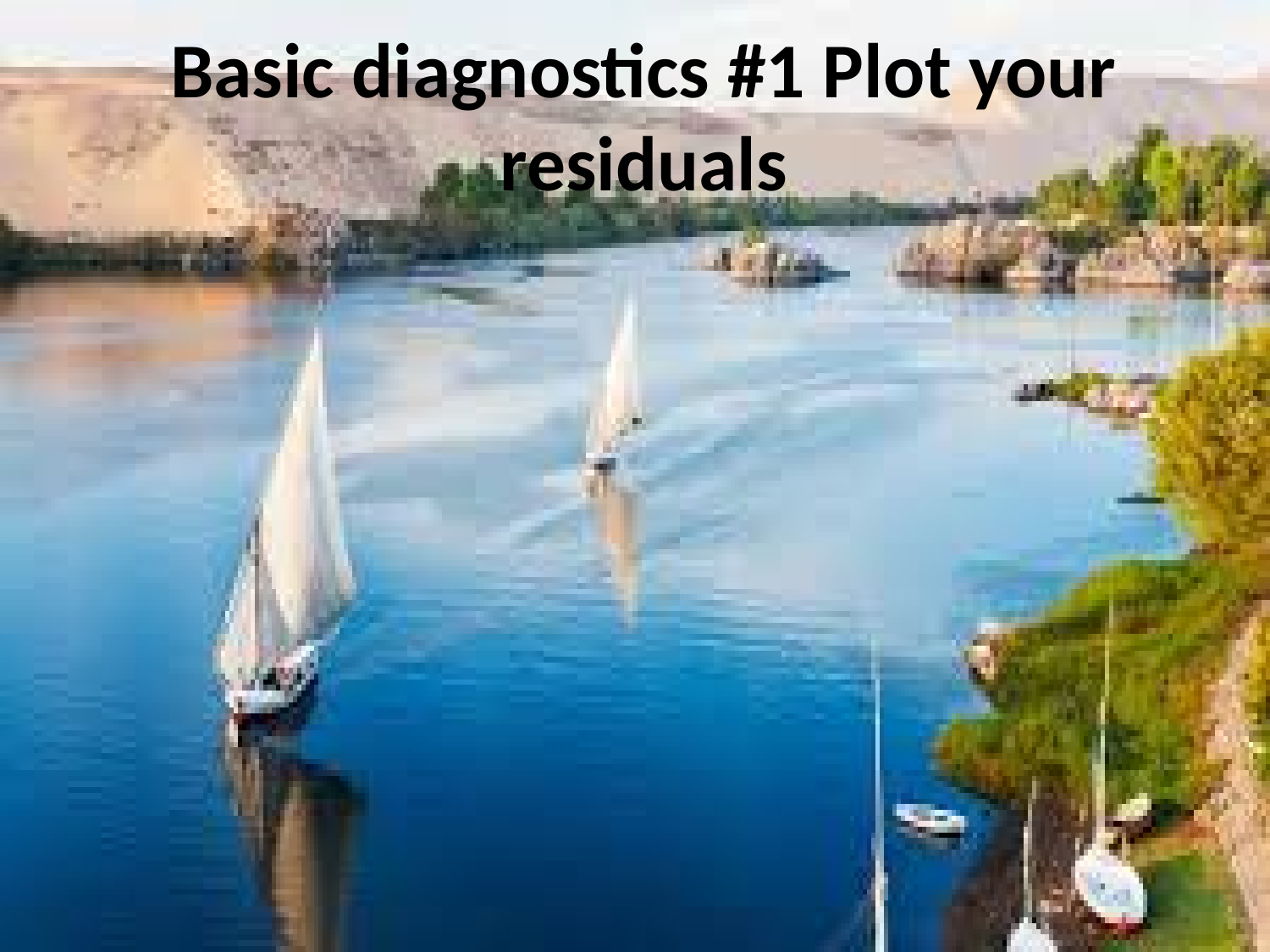

# Basic diagnostics #1 Plot your residuals